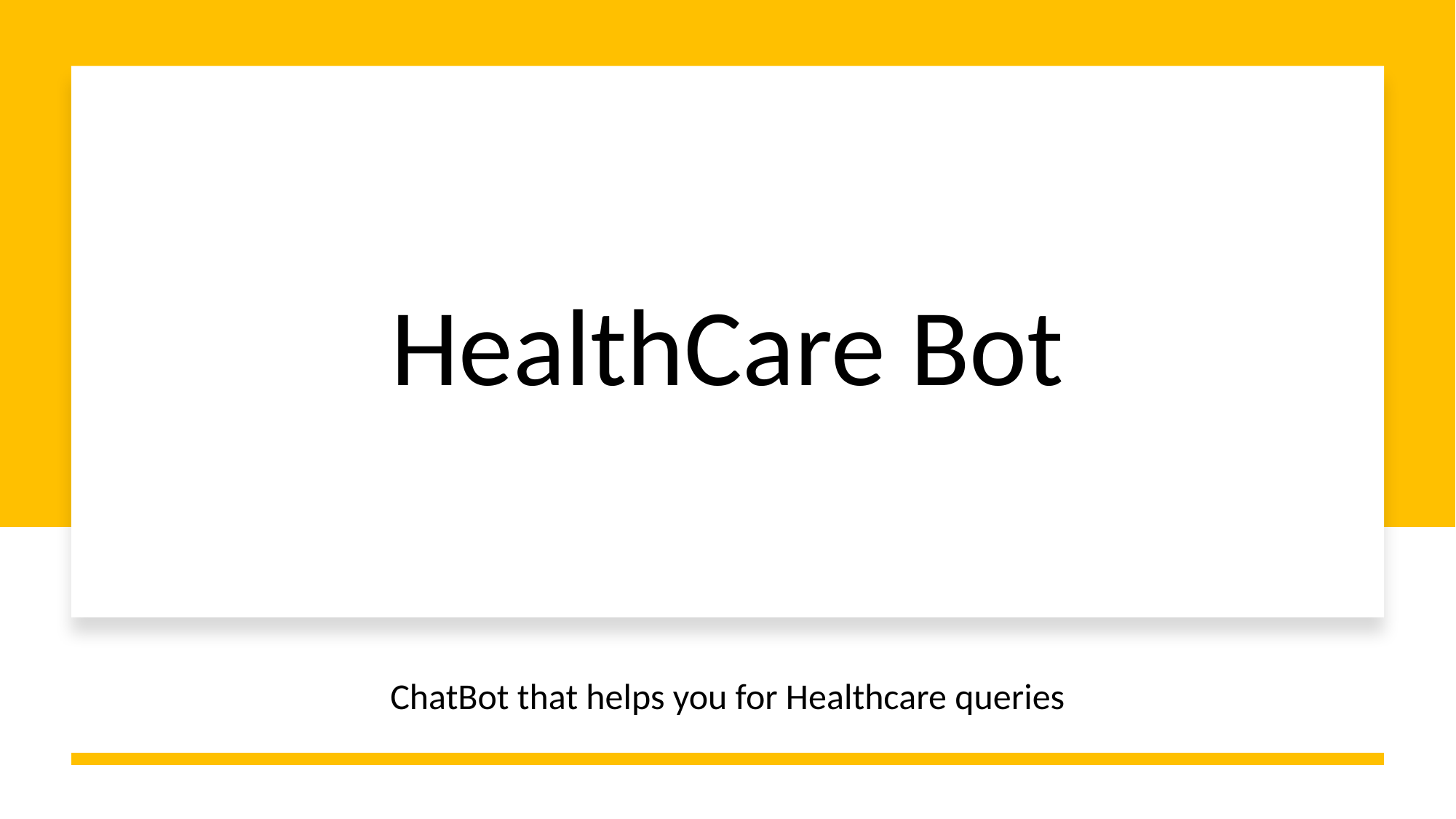

# HealthCare Bot
ChatBot that helps you for Healthcare queries